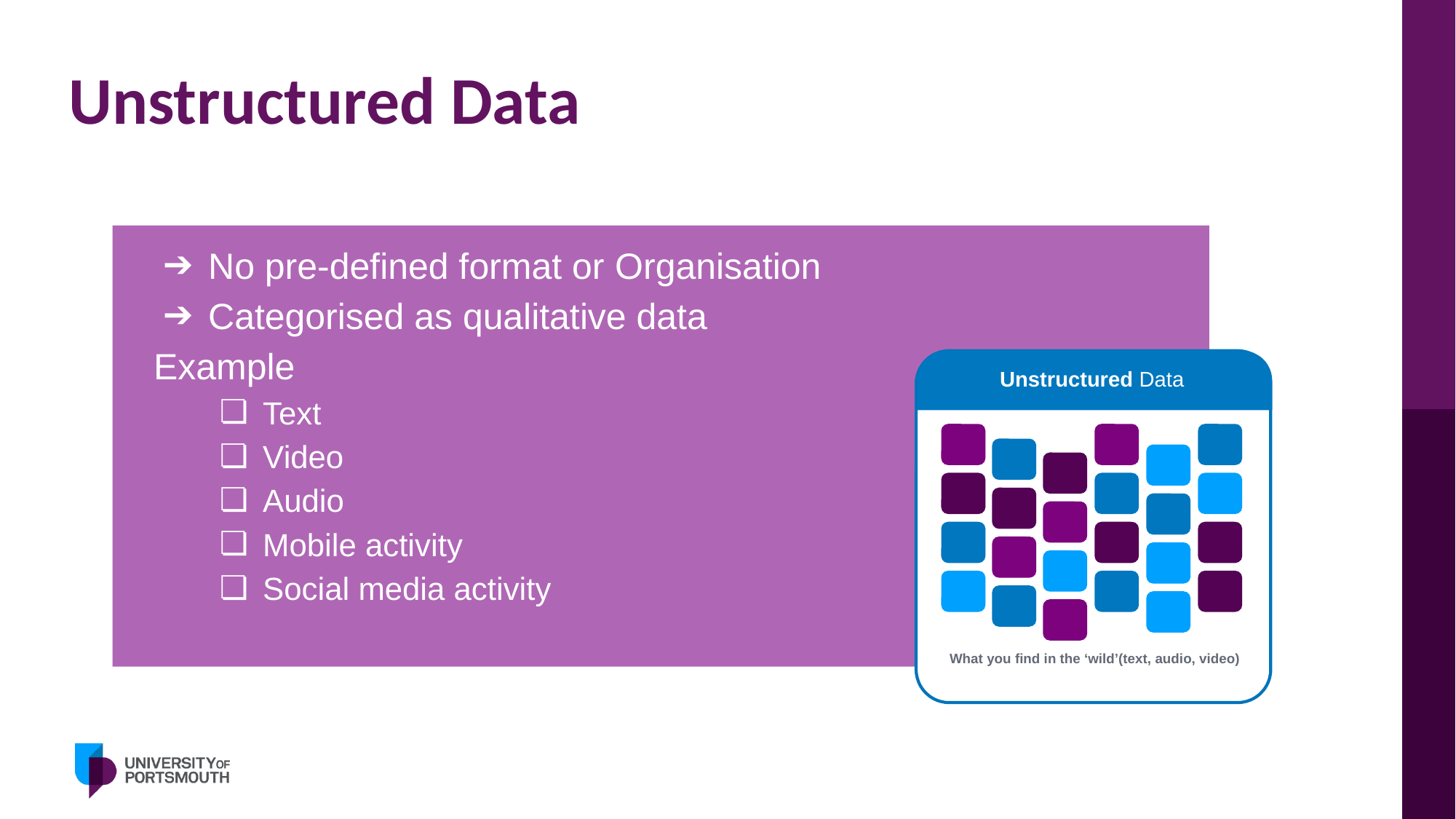

# Unstructured Data

No pre-defined format or Organisation
Categorised as qualitative data
Example
Text
Video
Audio
Mobile activity
Social media activity

Unstructured Data

What you find in the ‘wild’(text, audio, video)